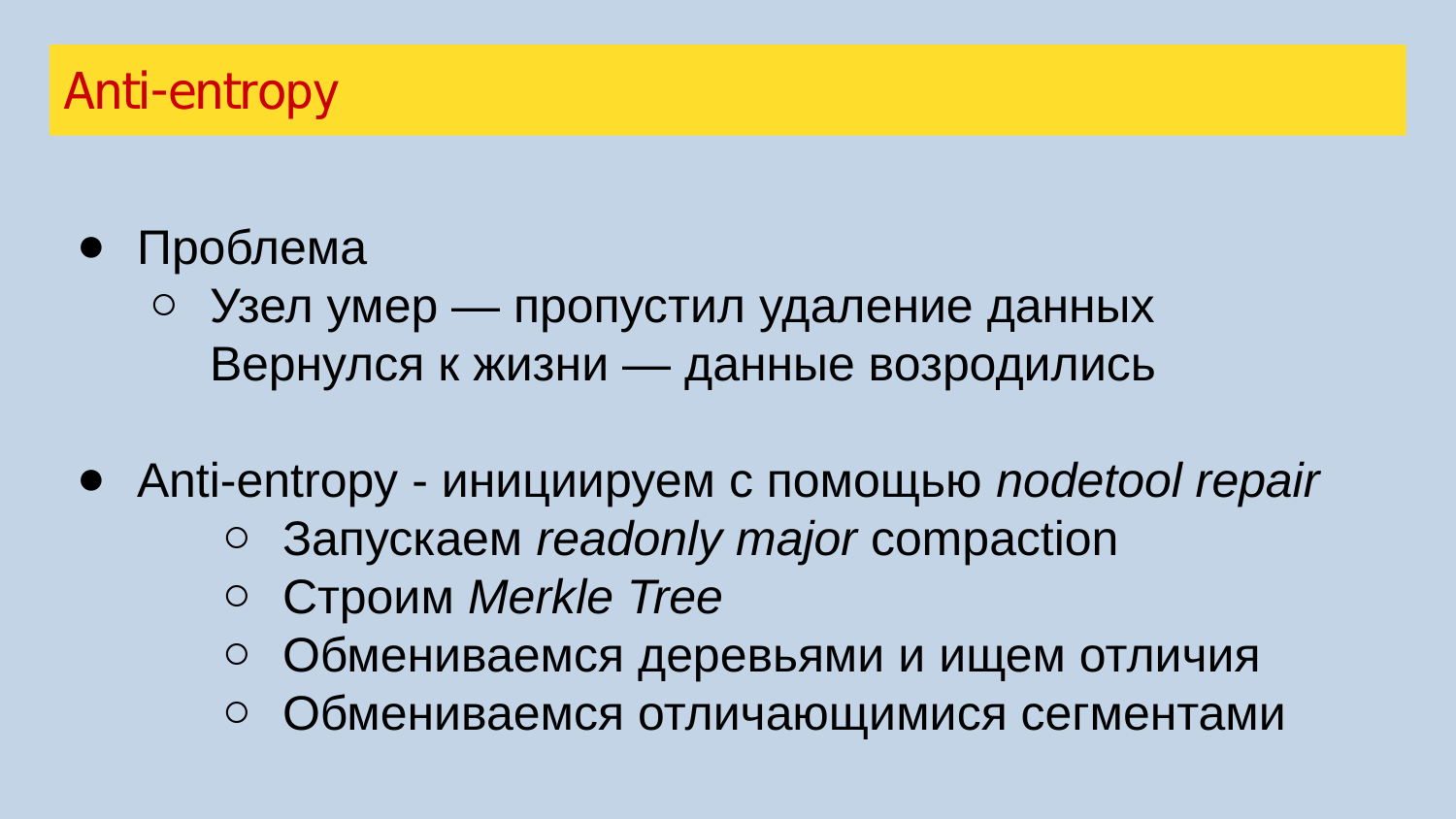

Anti-entropy
Проблема
Узел умер — пропустил удаление данных  Вернулся к жизни — данные возродились

Anti-entropy - инициируем с помощью nodetool repair
Запускаем readonly major compaction
Строим Merkle Tree
Обмениваемся деревьями и ищем отличия
Обмениваемся отличающимися сегментами